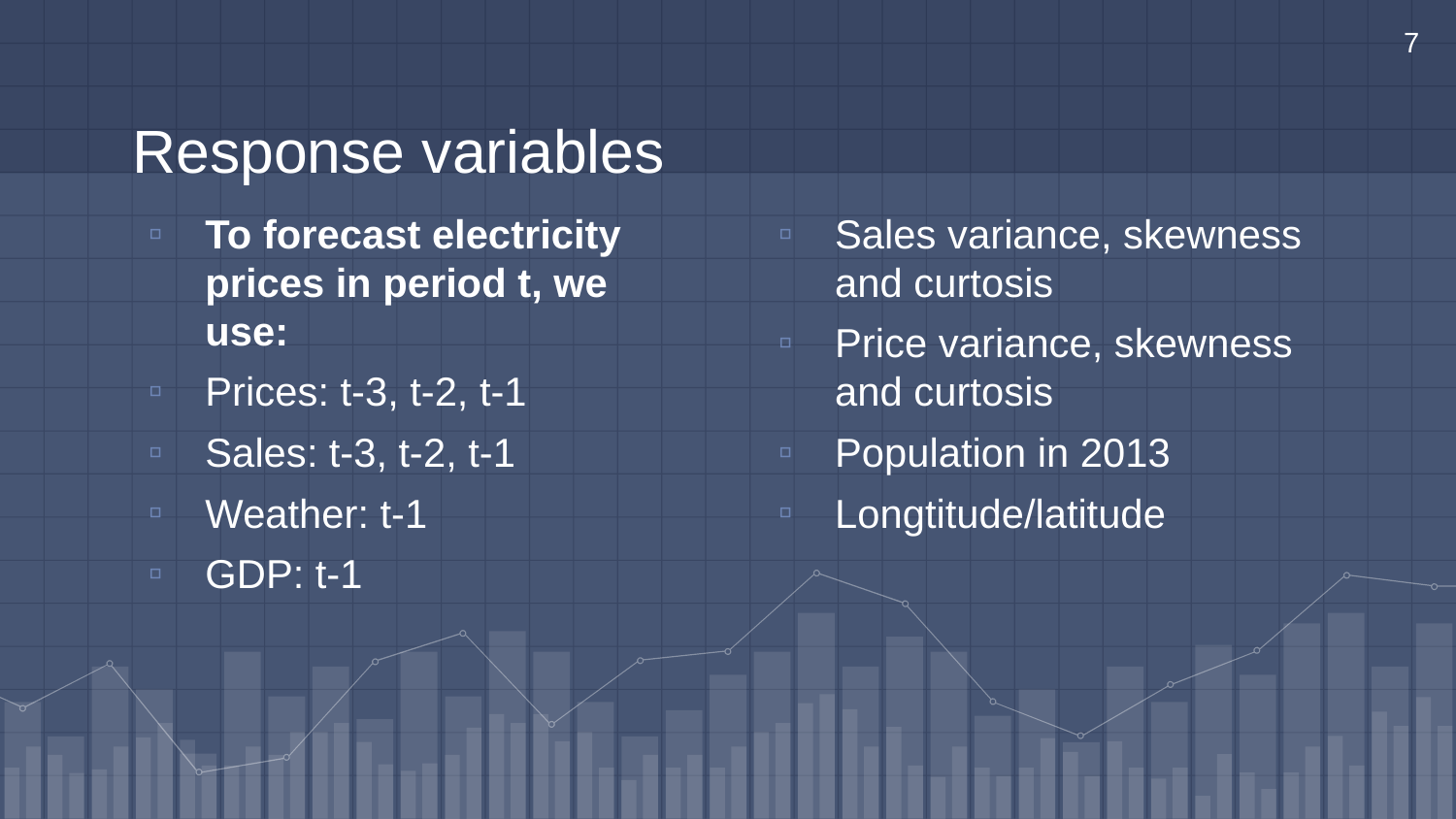

7
# Response variables
To forecast electricity prices in period t, we use:
Prices: t-3, t-2, t-1
Sales: t-3, t-2, t-1
Weather: t-1
GDP: t-1
Sales variance, skewness and curtosis
Price variance, skewness and curtosis
Population in 2013
Longtitude/latitude